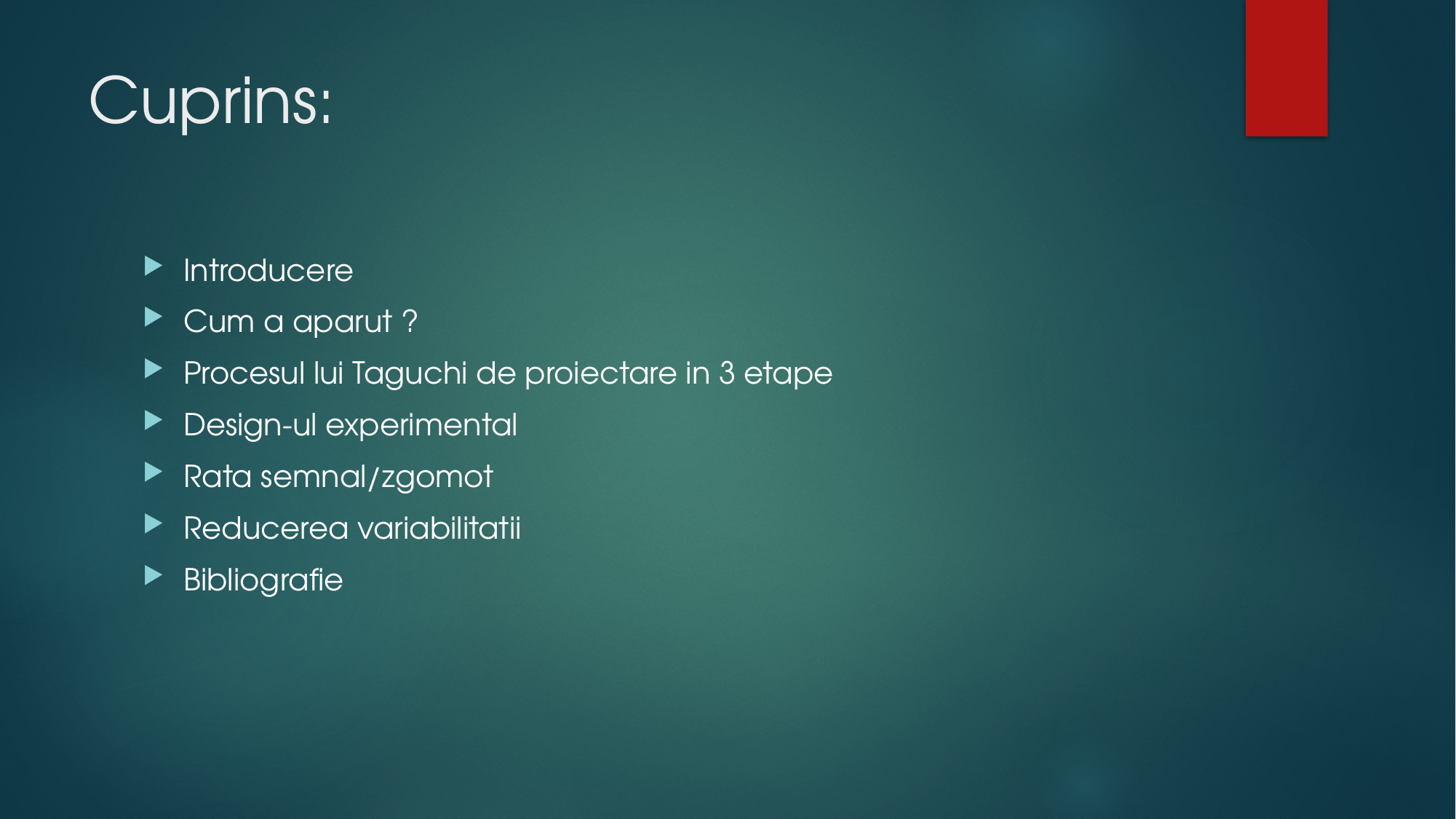

# Cuprins:
Introducere
Cum a aparut ?
Procesul lui Taguchi de proiectare in 3 etape
Design-ul experimental
Rata semnal/zgomot
Reducerea variabilitatii
Bibliografie